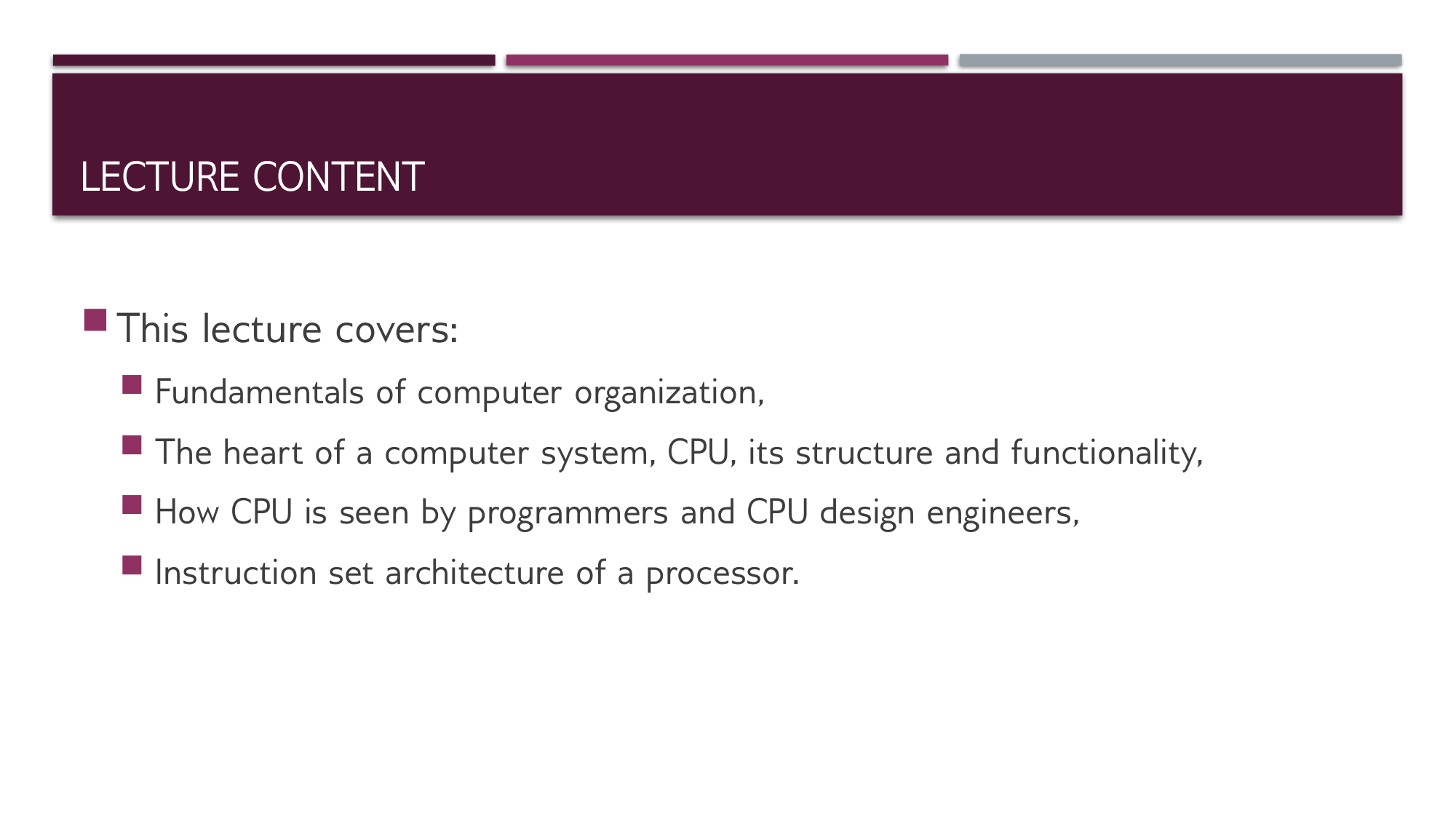

# Lecture Content
This lecture covers:
Fundamentals of computer organization,
The heart of a computer system, CPU, its structure and functionality,
How CPU is seen by programmers and CPU design engineers,
Instruction set architecture of a processor.